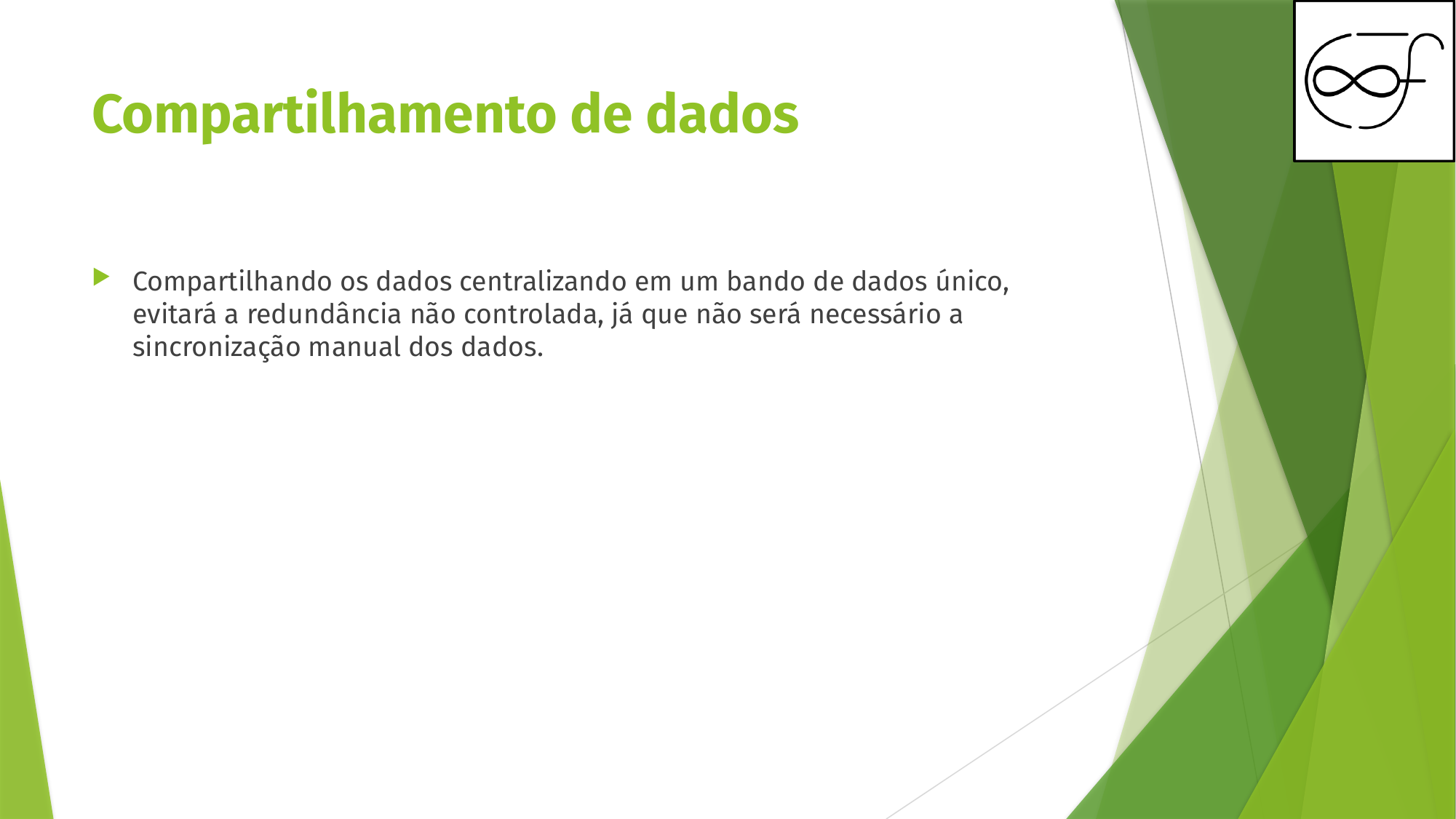

# Compartilhamento de dados
Compartilhando os dados centralizando em um bando de dados único, evitará a redundância não controlada, já que não será necessário a sincronização manual dos dados.